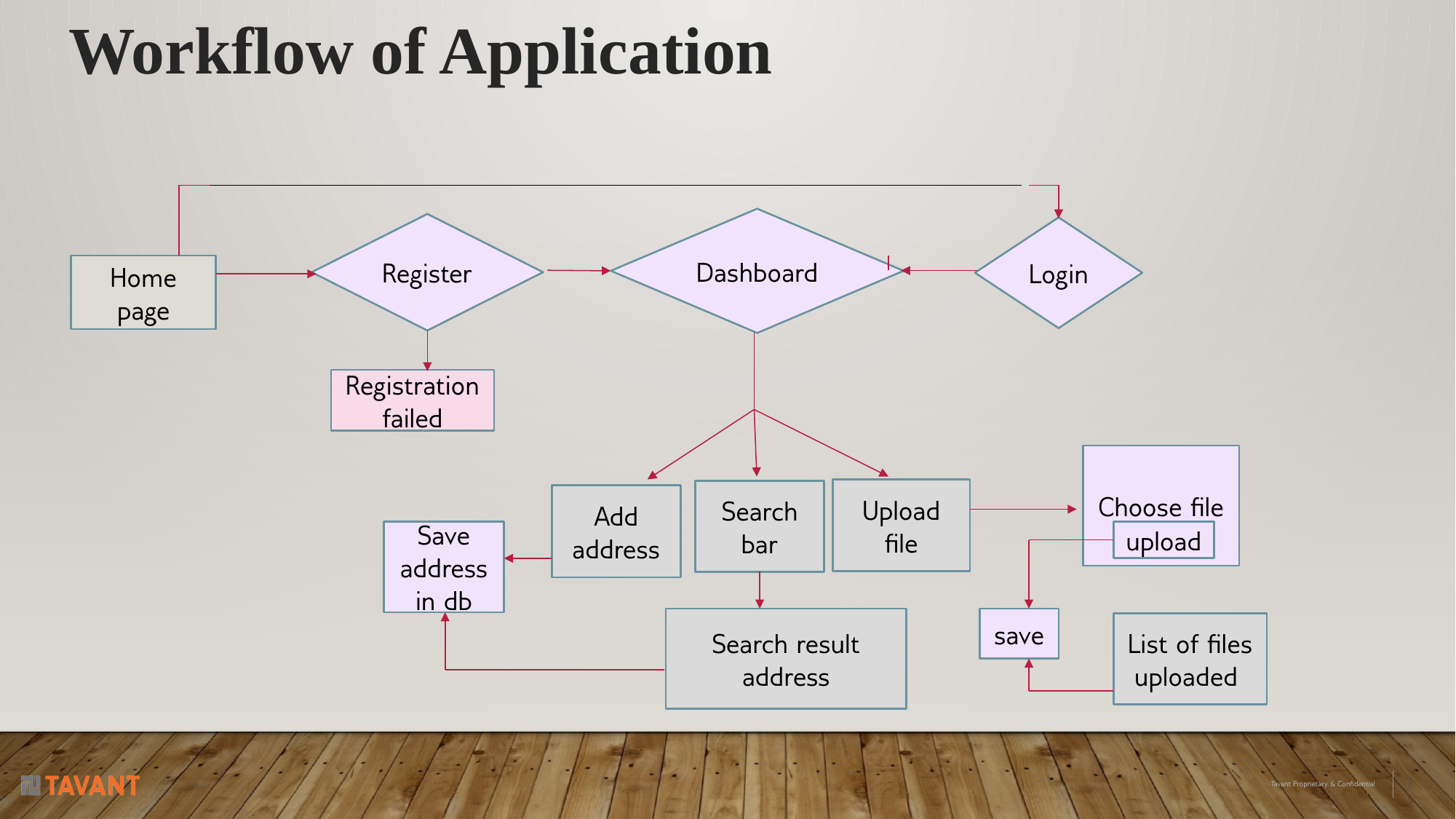

# Workflow of Application

Dashboard
Register
Login
Home page
Registration failed
Choose file
Upload file
Search bar
Add address
Save address in db
upload
Search result address
save
List of files uploaded